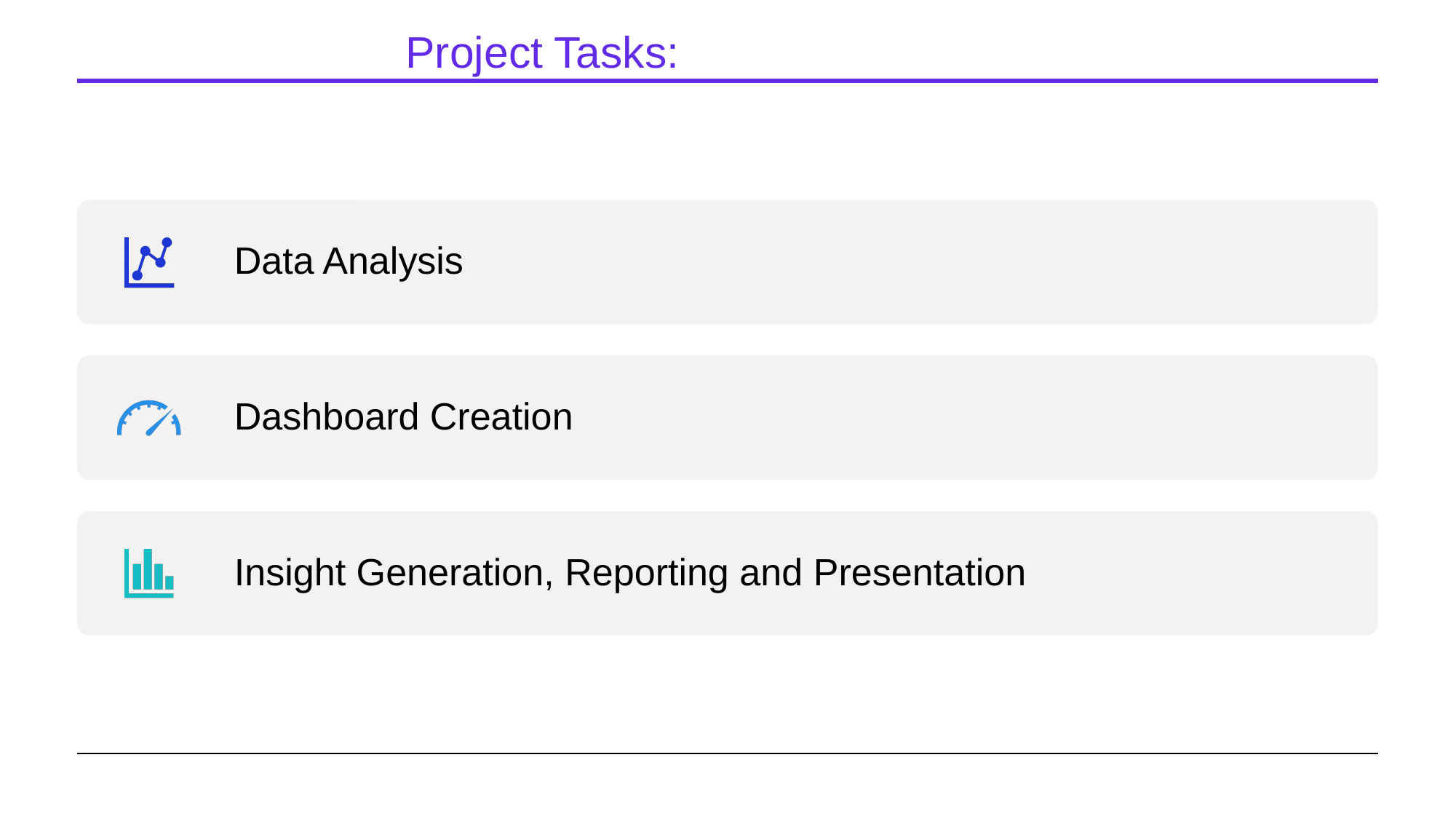

# Project Tasks:
Data Analysis
Dashboard Creation
Insight Generation, Reporting and Presentation